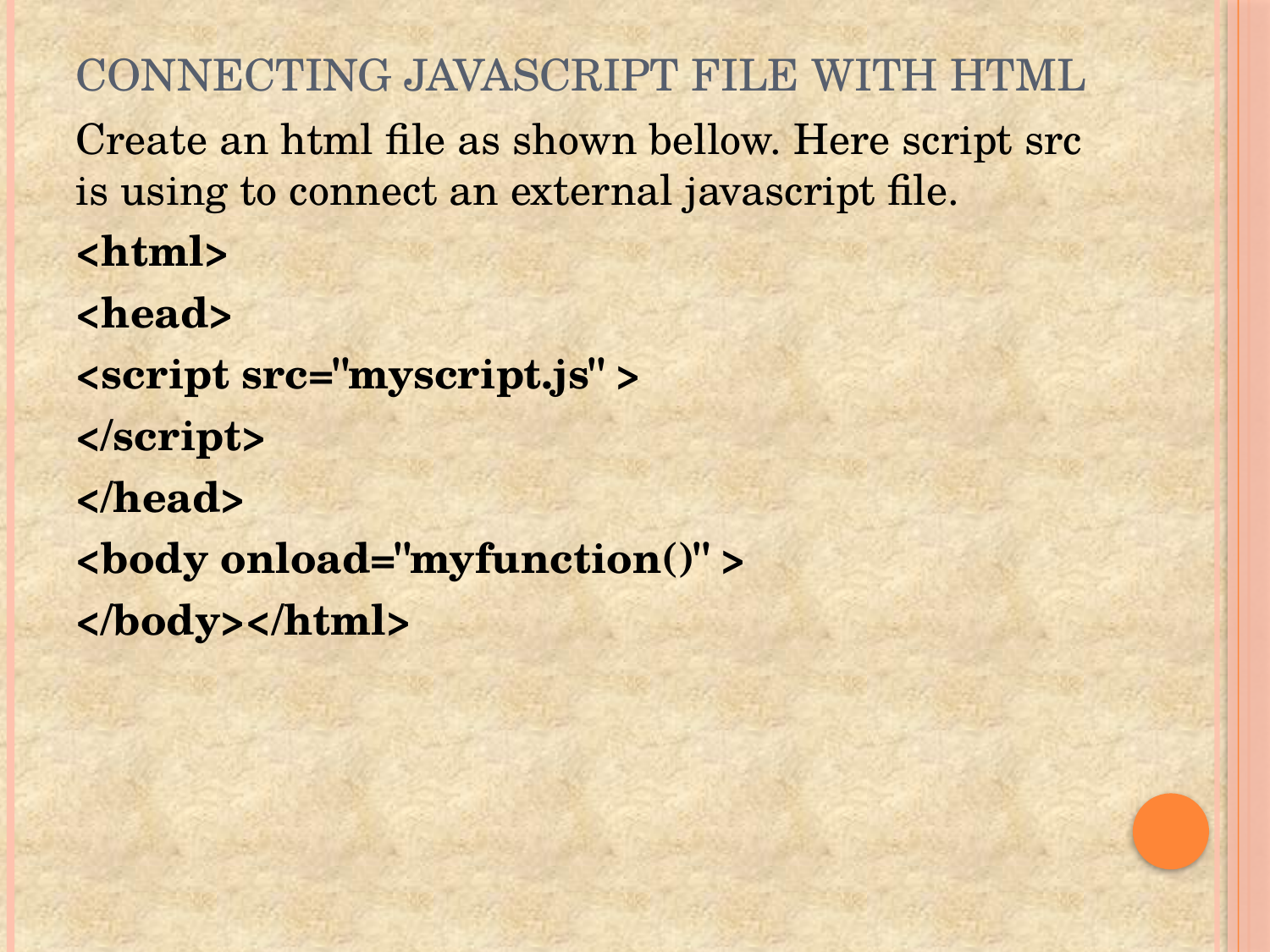

# connecting Javascript file with html
Create an html file as shown bellow. Here script src is using to connect an external javascript file.
<html>
<head>
<script src="myscript.js" >
</script>
</head>
<body onload="myfunction()" >
</body></html>